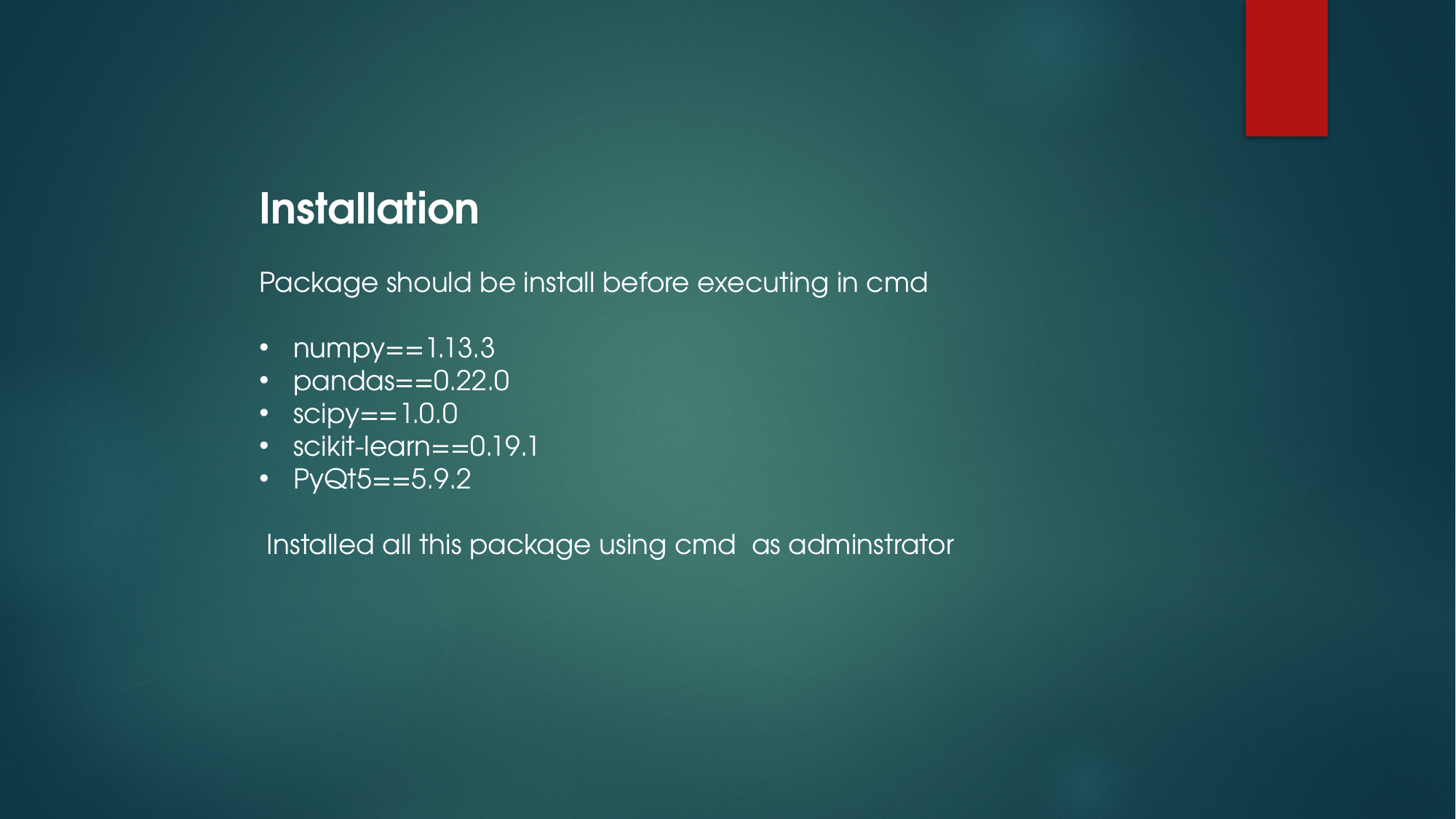

Installation

Package should be install before executing in cmd

numpy==1.13.3
pandas==0.22.0
scipy==1.0.0
scikit-learn==0.19.1
PyQt5==5.9.2

 Installed all this package using cmd  as adminstrator